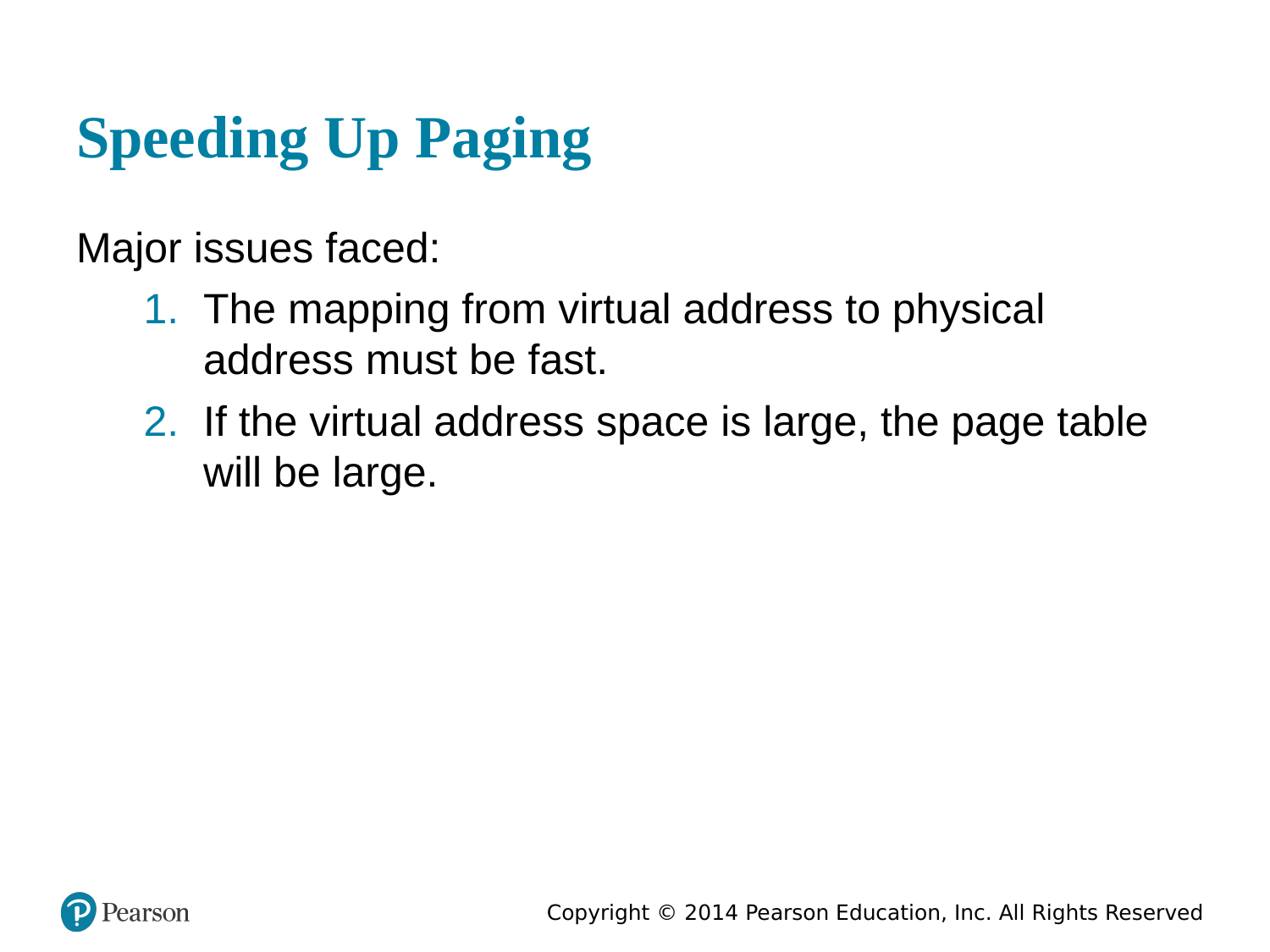

# Speeding Up Paging
Major issues faced:
The mapping from virtual address to physical address must be fast.
If the virtual address space is large, the page table will be large.